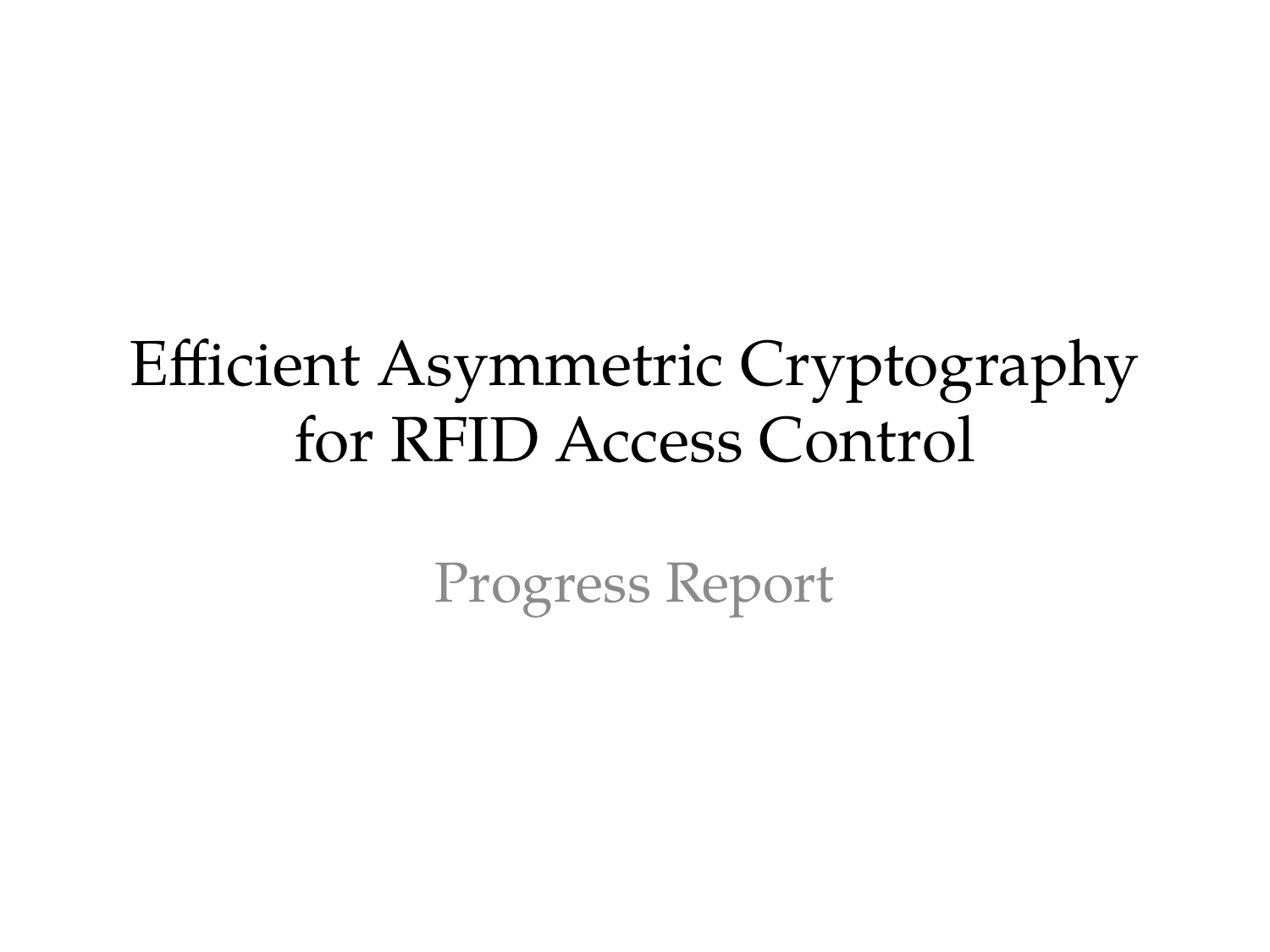

# Efficient Asymmetric Cryptography for RFID Access Control
Progress Report